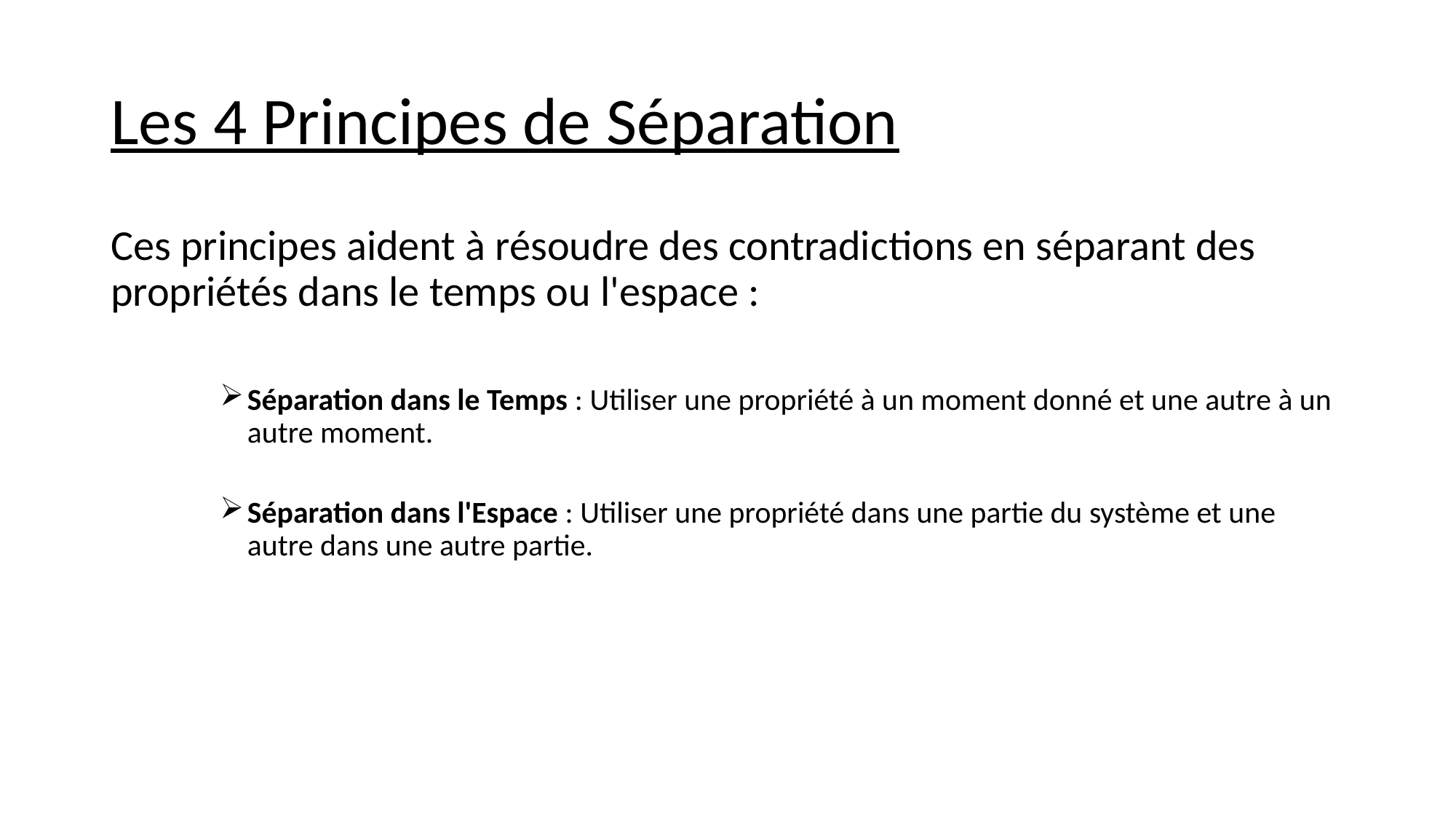

# Les 4 Principes de Séparation
Ces principes aident à résoudre des contradictions en séparant des propriétés dans le temps ou l'espace :

Séparation dans le Temps : Utiliser une propriété à un moment donné et une autre à un autre moment.

Séparation dans l'Espace : Utiliser une propriété dans une partie du système et une autre dans une autre partie.